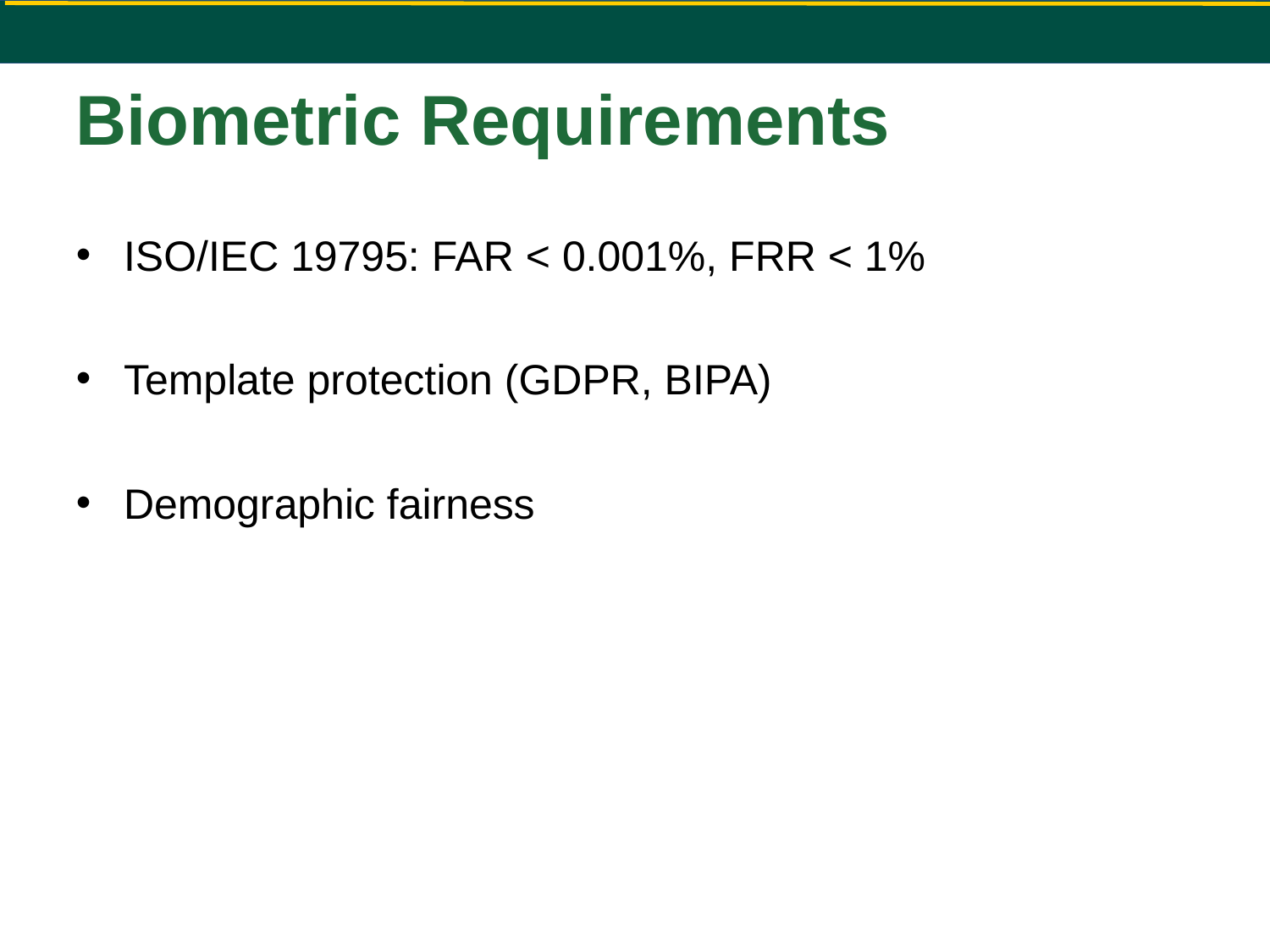

Biometric Requirements
# ISO/IEC 19795: FAR < 0.001%, FRR < 1%

Template protection (GDPR, BIPA)

Demographic fairness